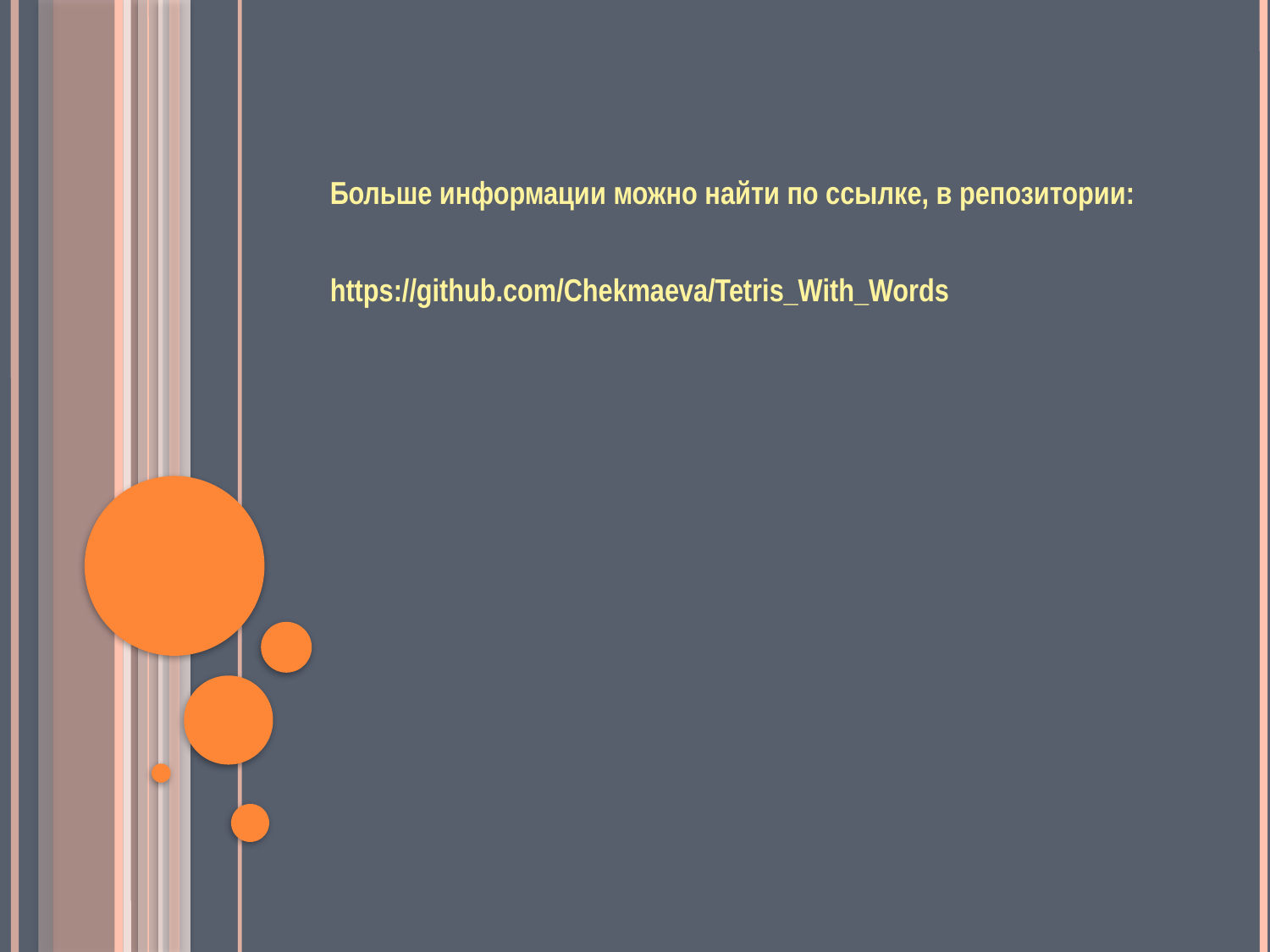

#
Больше информации можно найти по ссылке, в репозитории:

https://github.com/Chekmaeva/Tetris_With_Words